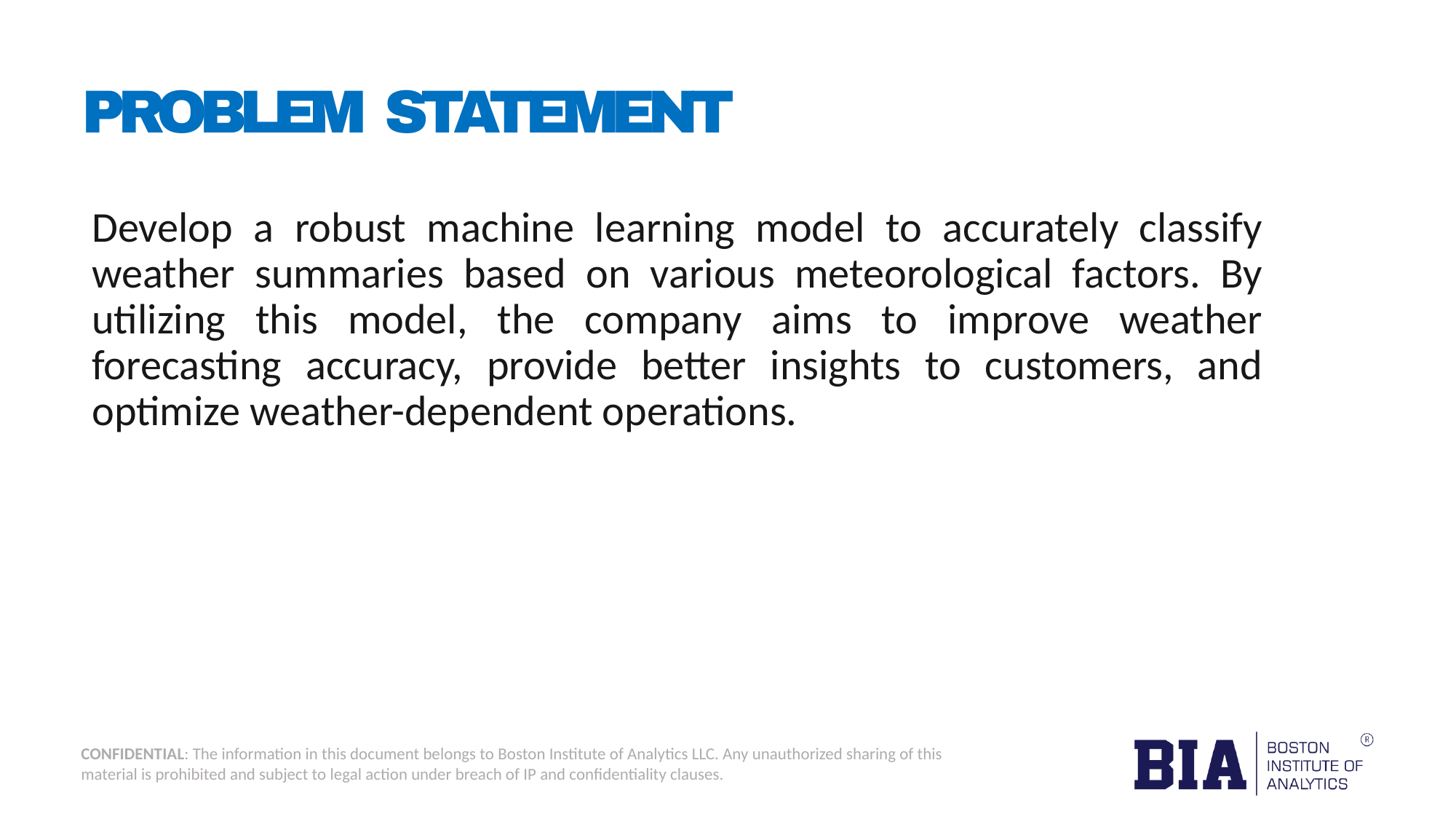

# PROBLEM  STATEMENT
Develop a robust machine learning model to accurately classify weather summaries based on various meteorological factors. By utilizing this model, the company aims to improve weather forecasting accuracy, provide better insights to customers, and optimize weather-dependent operations.